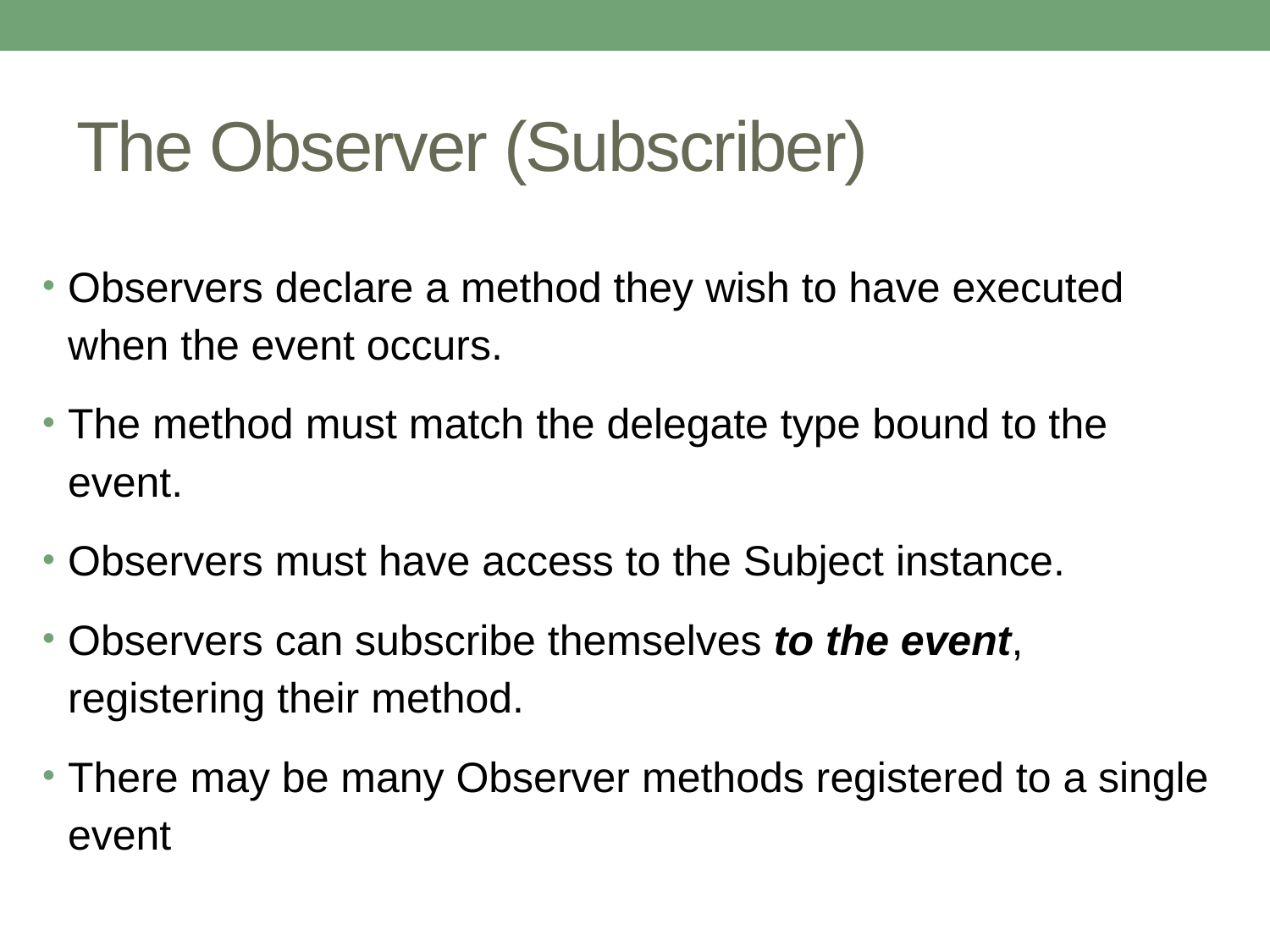

# The Observer (Subscriber)
Observers declare a method they wish to have executed when the event occurs.
The method must match the delegate type bound to the event.
Observers must have access to the Subject instance.
Observers can subscribe themselves to the event, registering their method.
There may be many Observer methods registered to a single event